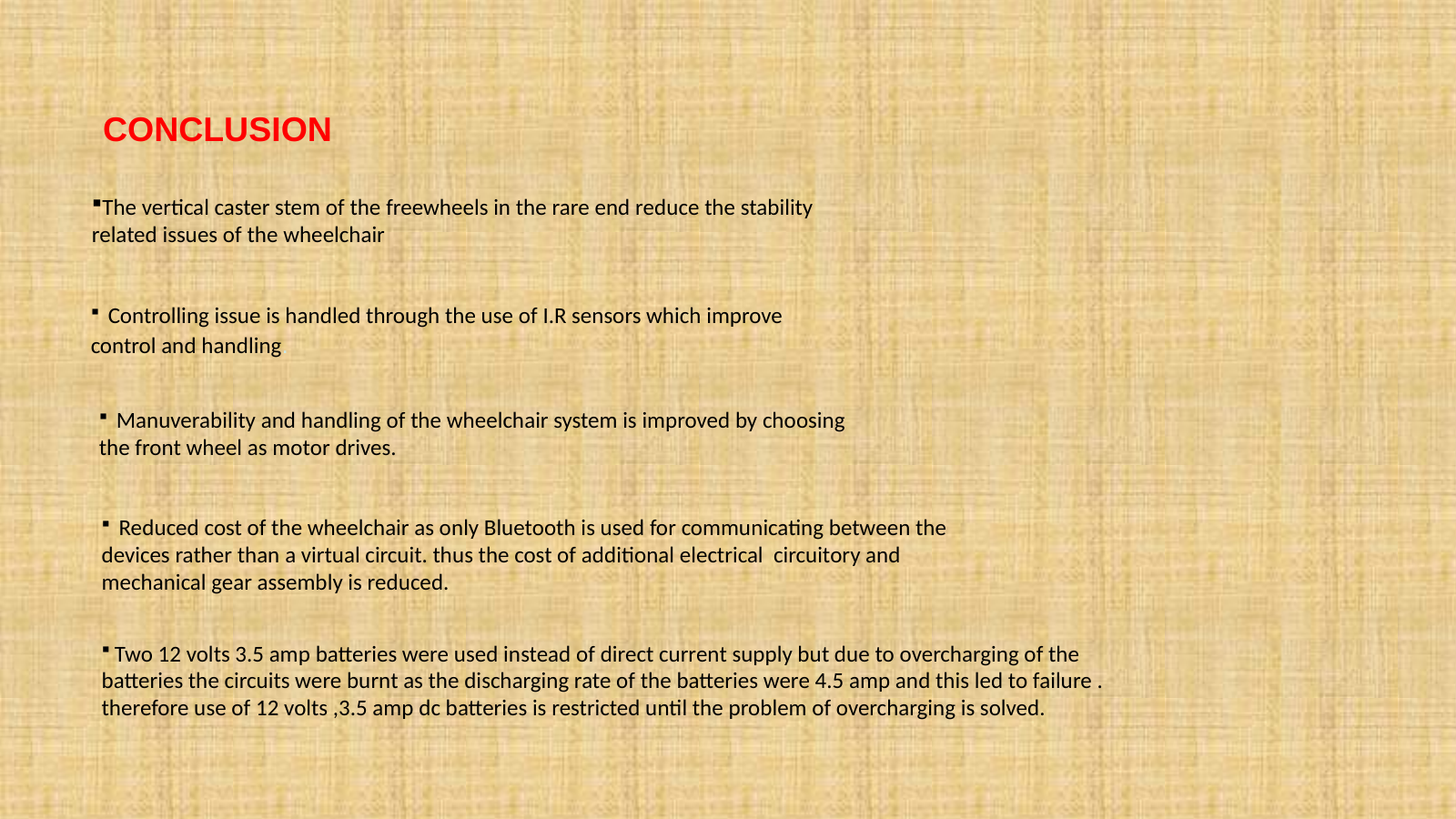

CONCLUSION
The vertical caster stem of the freewheels in the rare end reduce the stability
related issues of the wheelchair
  Controlling issue is handled through the use of I.R sensors which improve control and handling.
  Manuverability and handling of the wheelchair system is improved by choosing the front wheel as motor drives.
  Reduced cost of the wheelchair as only Bluetooth is used for communicating between the devices rather than a virtual circuit. thus the cost of additional electrical  circuitory and mechanical gear assembly is reduced.
 Two 12 volts 3.5 amp batteries were used instead of direct current supply but due to overcharging of the batteries the circuits were burnt as the discharging rate of the batteries were 4.5 amp and this led to failure . therefore use of 12 volts ,3.5 amp dc batteries is restricted until the problem of overcharging is solved.